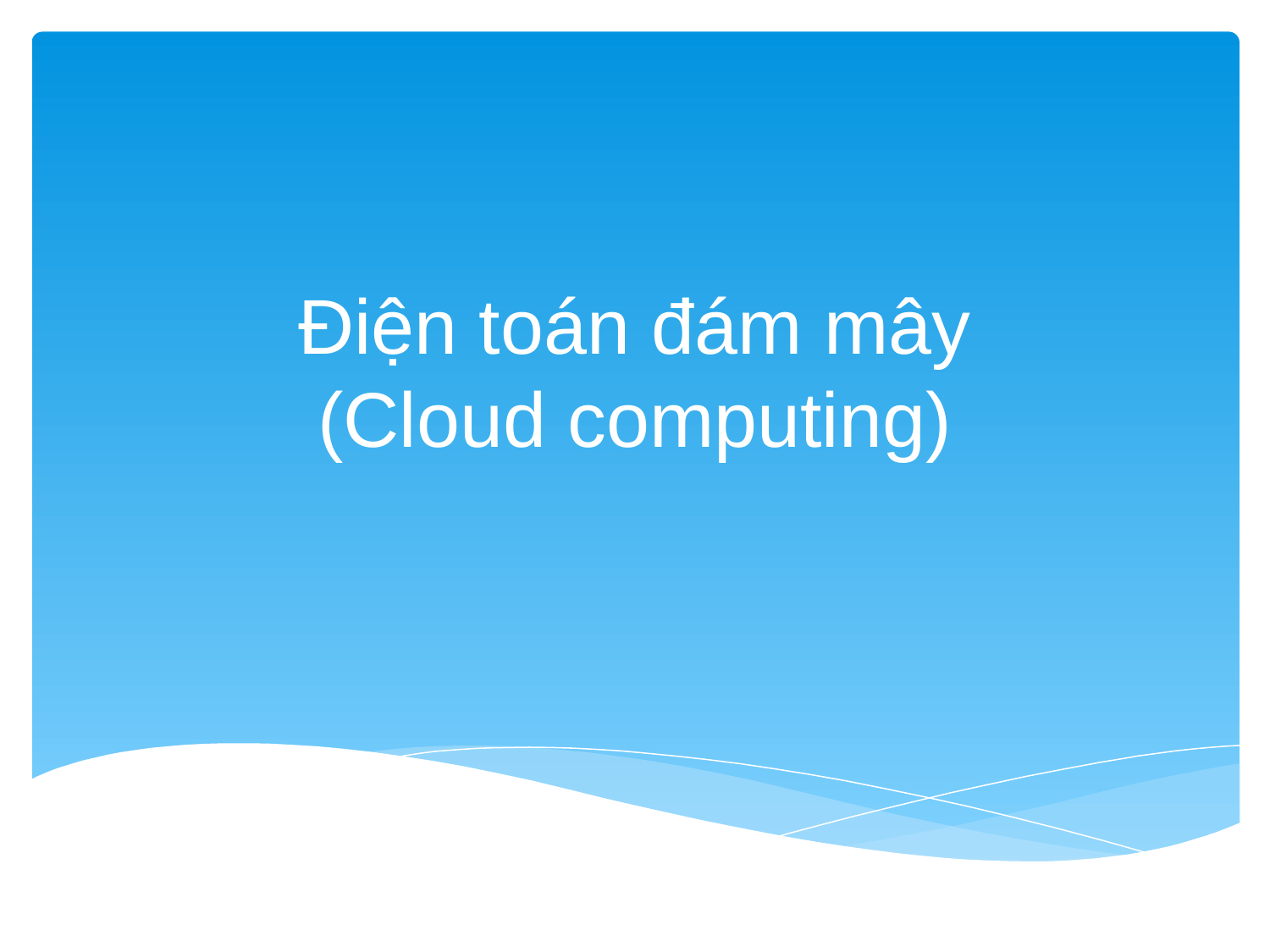

# Điện toán đám mây (Cloud computing)